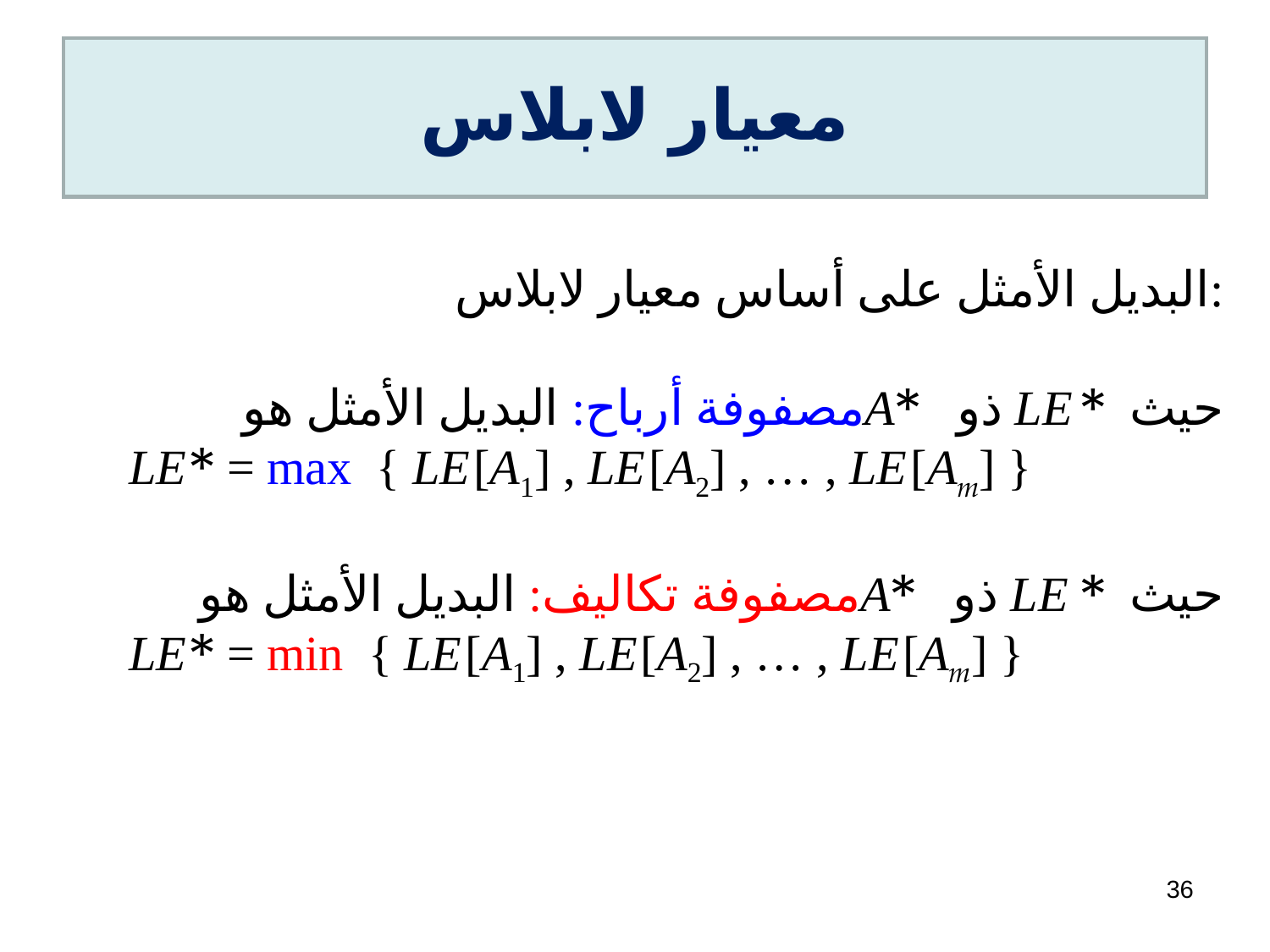

# معيار لابلاس
البديل الأمثل على أساس معيار لابلاس:

مصفوفة أرباح: البديل الأمثل هوA*   ذو LE *  حيث
LE * = max  { LE [A1] , LE [A2] , … , LE [Am] }

مصفوفة تكاليف: البديل الأمثل هوA*   ذو LE *  حيث
LE * = min  { LE [A1] , LE [A2] , … , LE [Am] }

36